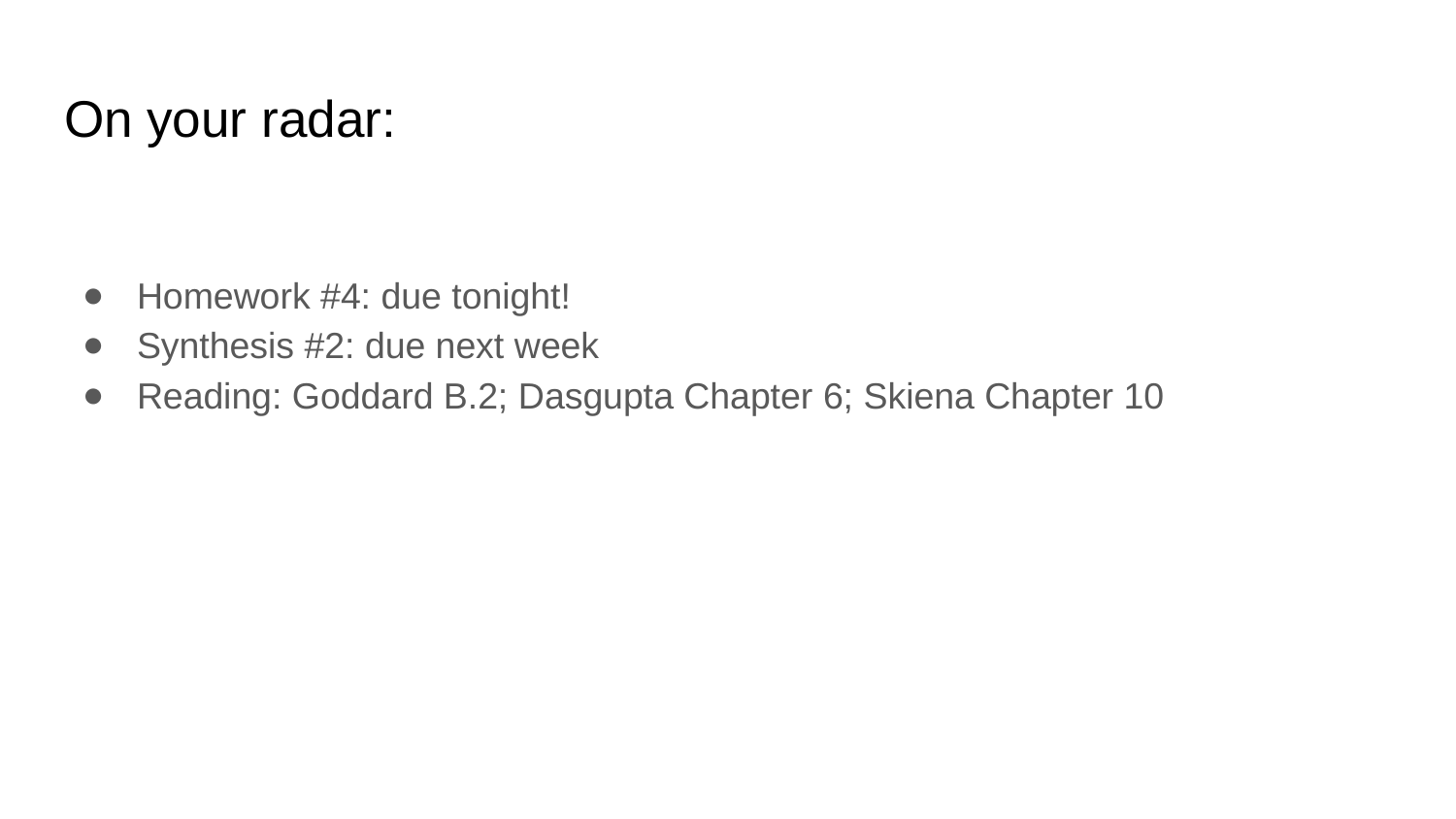

# On your radar:

Homework #4: due tonight!
Synthesis #2: due next week
Reading: Goddard B.2; Dasgupta Chapter 6; Skiena Chapter 10